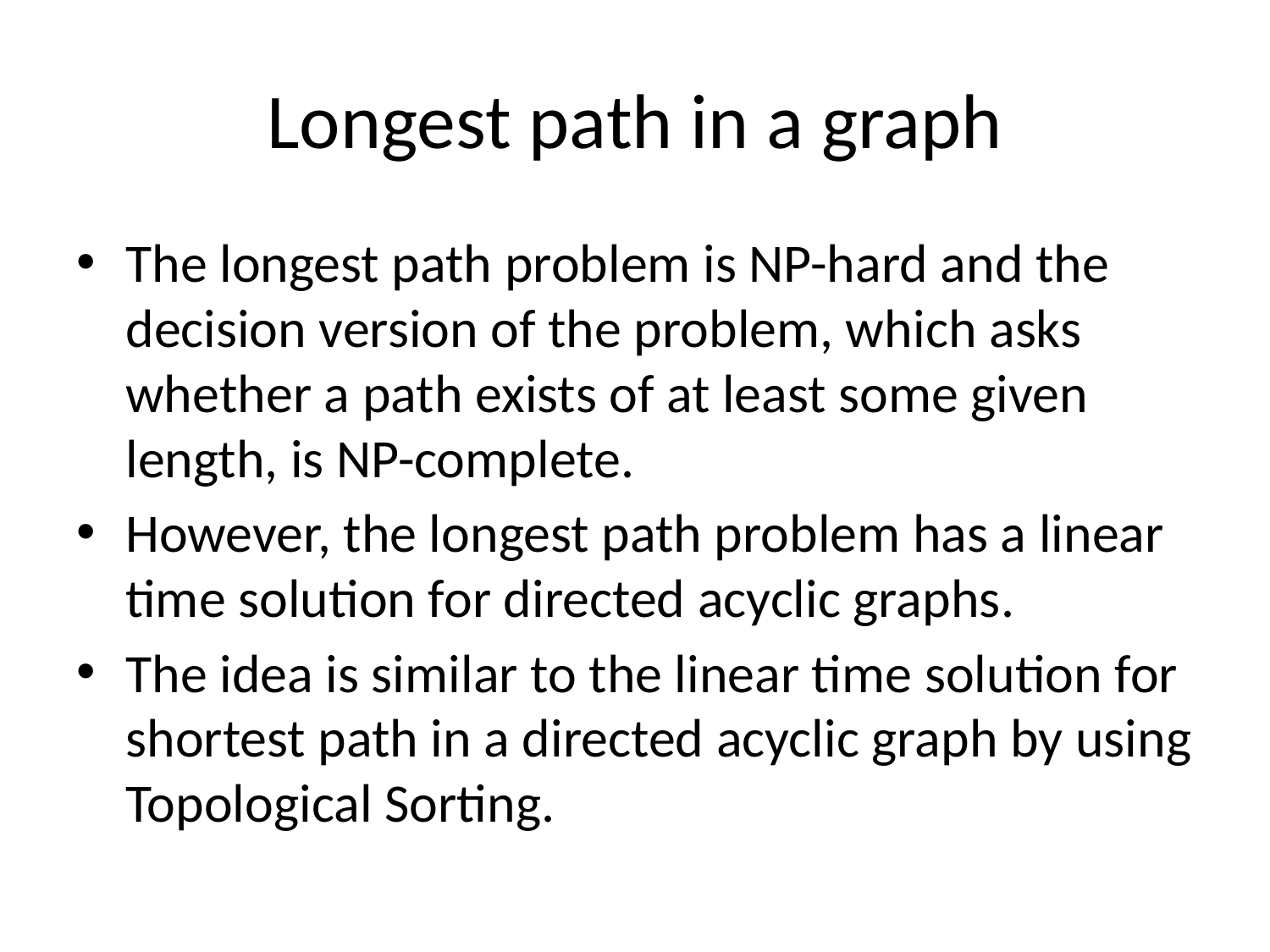

# Longest path in a graph
The longest path problem is NP-hard and the decision version of the problem, which asks whether a path exists of at least some given length, is NP-complete.
However, the longest path problem has a linear time solution for directed acyclic graphs.
The idea is similar to the linear time solution for shortest path in a directed acyclic graph by using Topological Sorting.